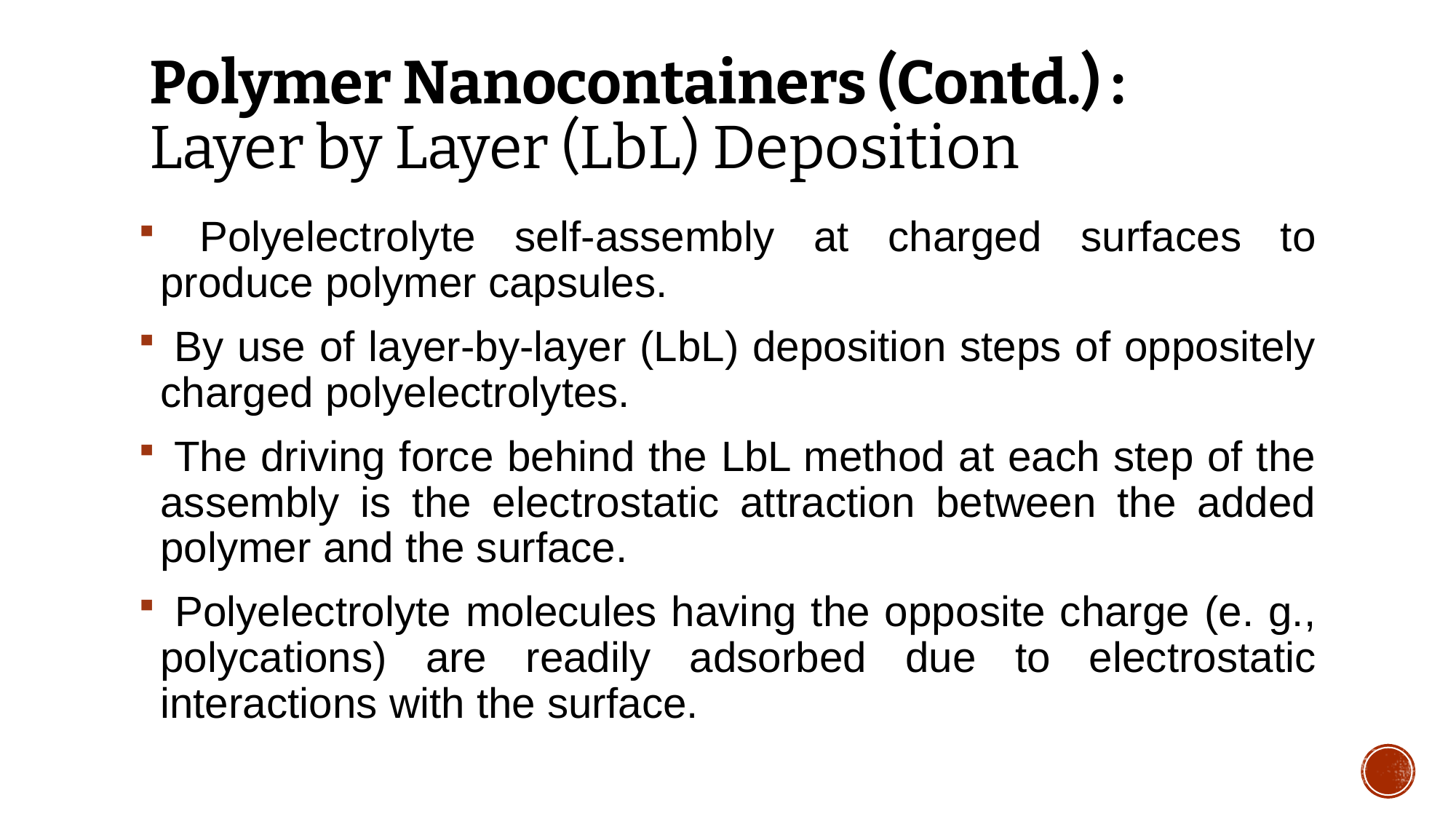

# Polymer Nanocontainers (Contd.) : Layer by Layer (LbL) Deposition
 Polyelectrolyte self-assembly at charged surfaces to produce polymer capsules.
 By use of layer-by-layer (LbL) deposition steps of oppositely charged polyelectrolytes.
 The driving force behind the LbL method at each step of the assembly is the electrostatic attraction between the added polymer and the surface.
 Polyelectrolyte molecules having the opposite charge (e. g., polycations) are readily adsorbed due to electrostatic interactions with the surface.